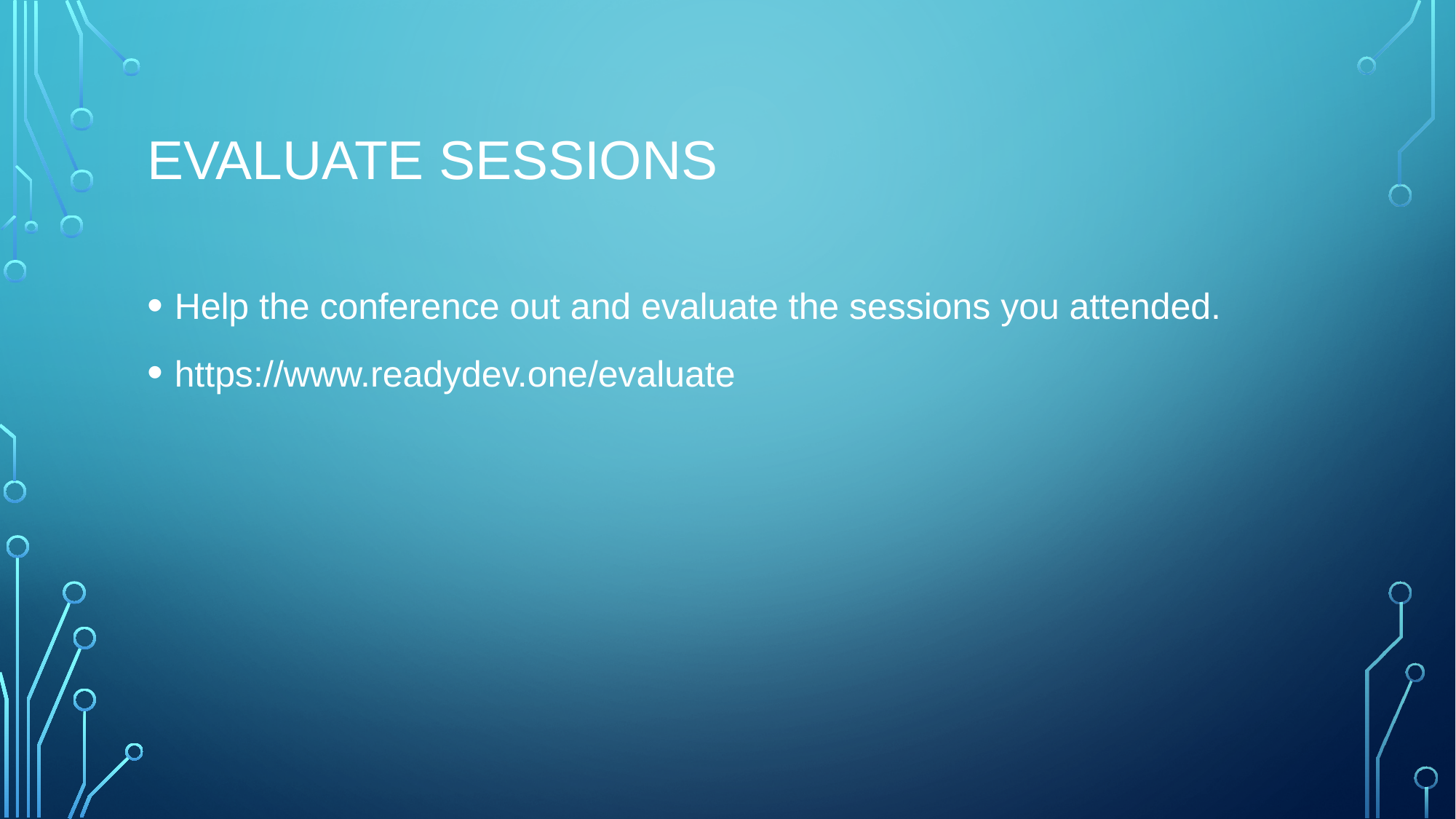

# Evaluate Sessions
Help the conference out and evaluate the sessions you attended.
https://www.readydev.one/evaluate